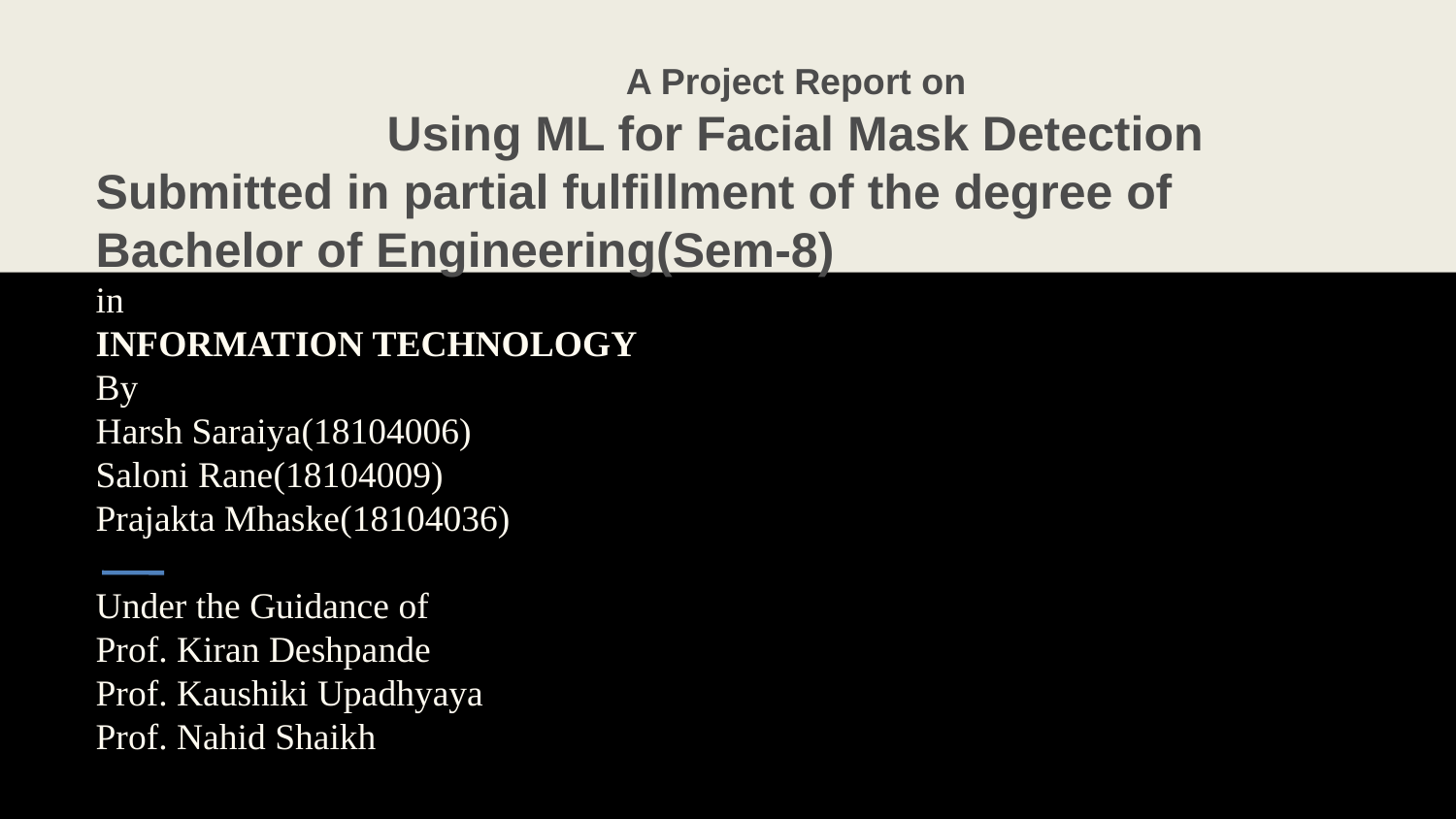

A Project Report on
		Using ML for Facial Mask Detection
Submitted in partial fulfillment of the degree of
Bachelor of Engineering(Sem-8)
in
INFORMATION TECHNOLOGY
By
Harsh Saraiya(18104006)
Saloni Rane(18104009)
Prajakta Mhaske(18104036)
Under the Guidance of
Prof. Kiran Deshpande
Prof. Kaushiki Upadhyaya
Prof. Nahid Shaikh